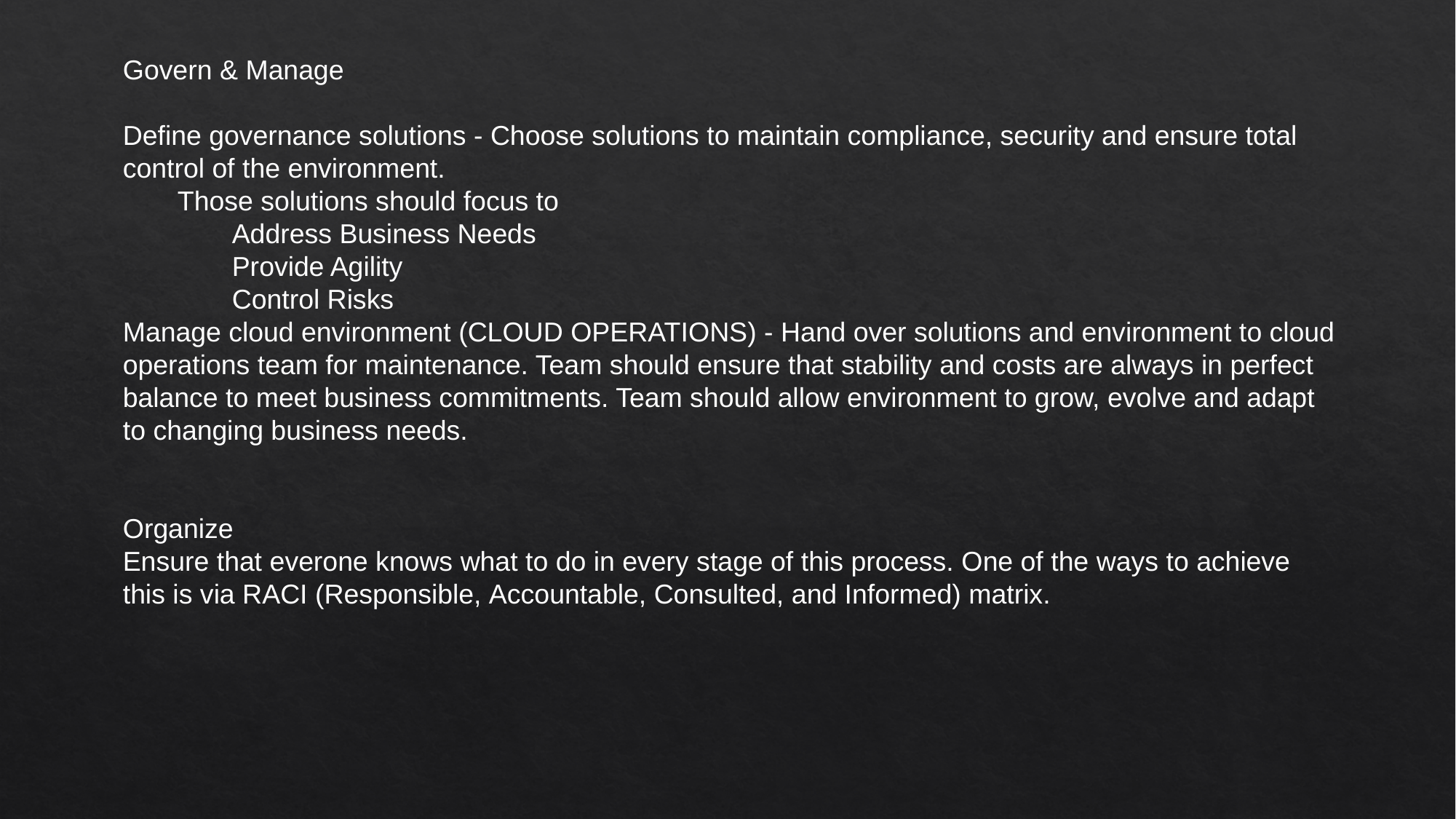

Govern & Manage

Define governance solutions - Choose solutions to maintain compliance, security and ensure total control of the environment.
Those solutions should focus to
Address Business Needs
Provide Agility
Control Risks
Manage cloud environment (CLOUD OPERATIONS) - Hand over solutions and environment to cloud operations team for maintenance. Team should ensure that stability and costs are always in perfect balance to meet business commitments. Team should allow environment to grow, evolve and adapt to changing business needs.

Organize
Ensure that everone knows what to do in every stage of this process. One of the ways to achieve this is via RACI (Responsible, Accountable, Consulted, and Informed) matrix.